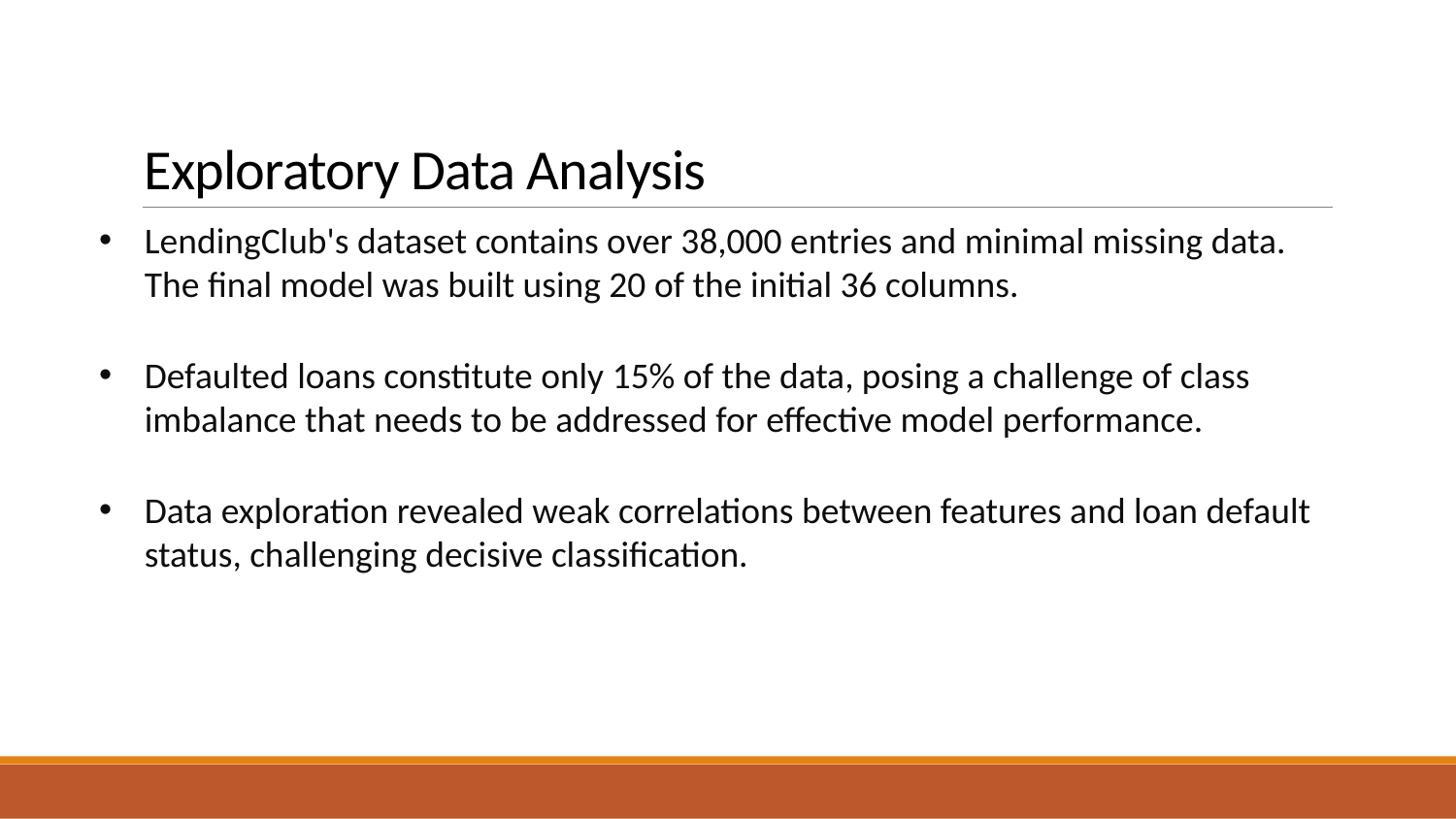

# Exploratory Data Analysis
LendingClub's dataset contains over 38,000 entries and minimal missing data. The final model was built using 20 of the initial 36 columns.

Defaulted loans constitute only 15% of the data, posing a challenge of class imbalance that needs to be addressed for effective model performance.

Data exploration revealed weak correlations between features and loan default status, challenging decisive classification.